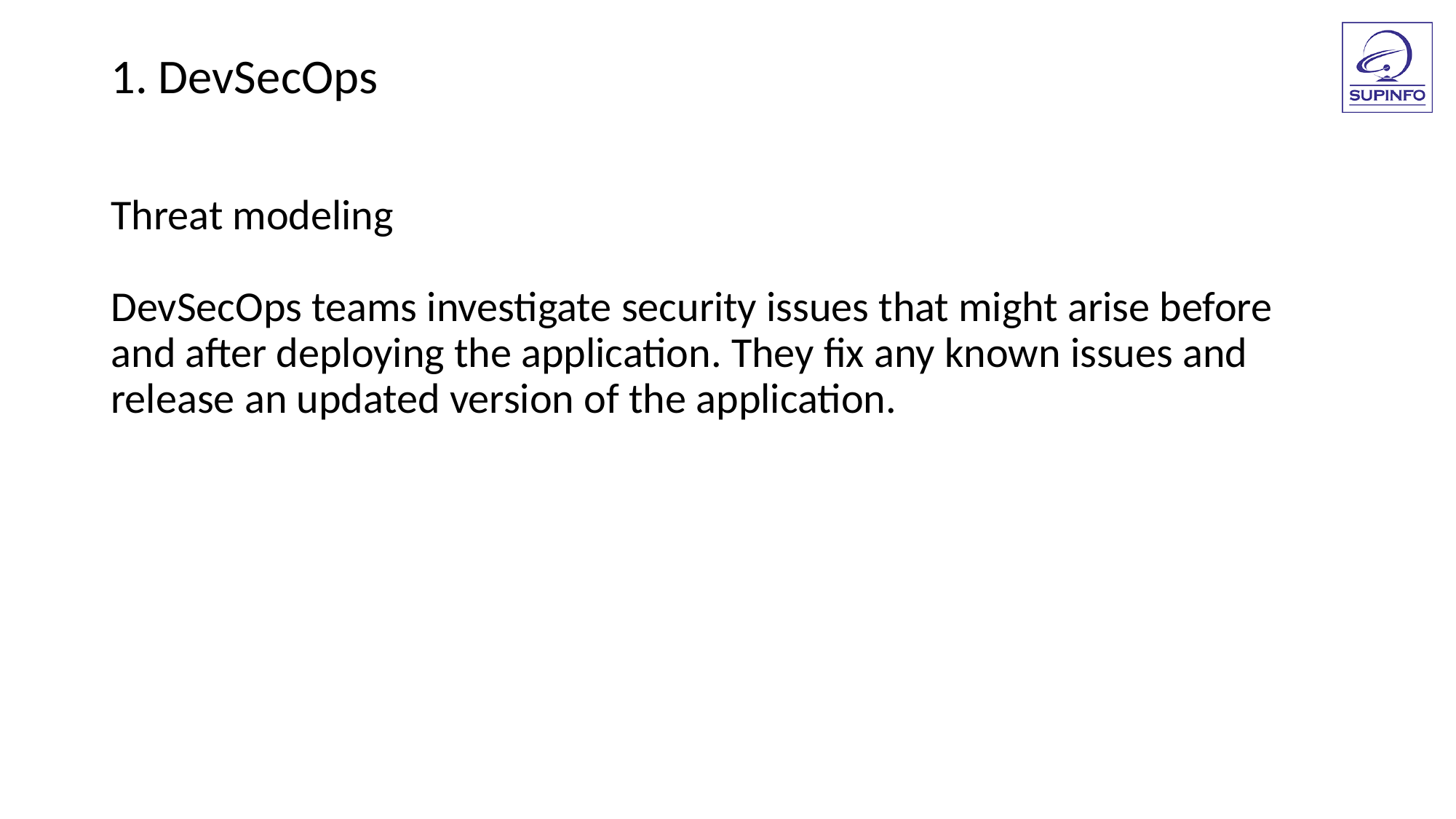

1. DevSecOps
Threat modeling

DevSecOps teams investigate security issues that might arise before
and after deploying the application. They fix any known issues and
release an updated version of the application.